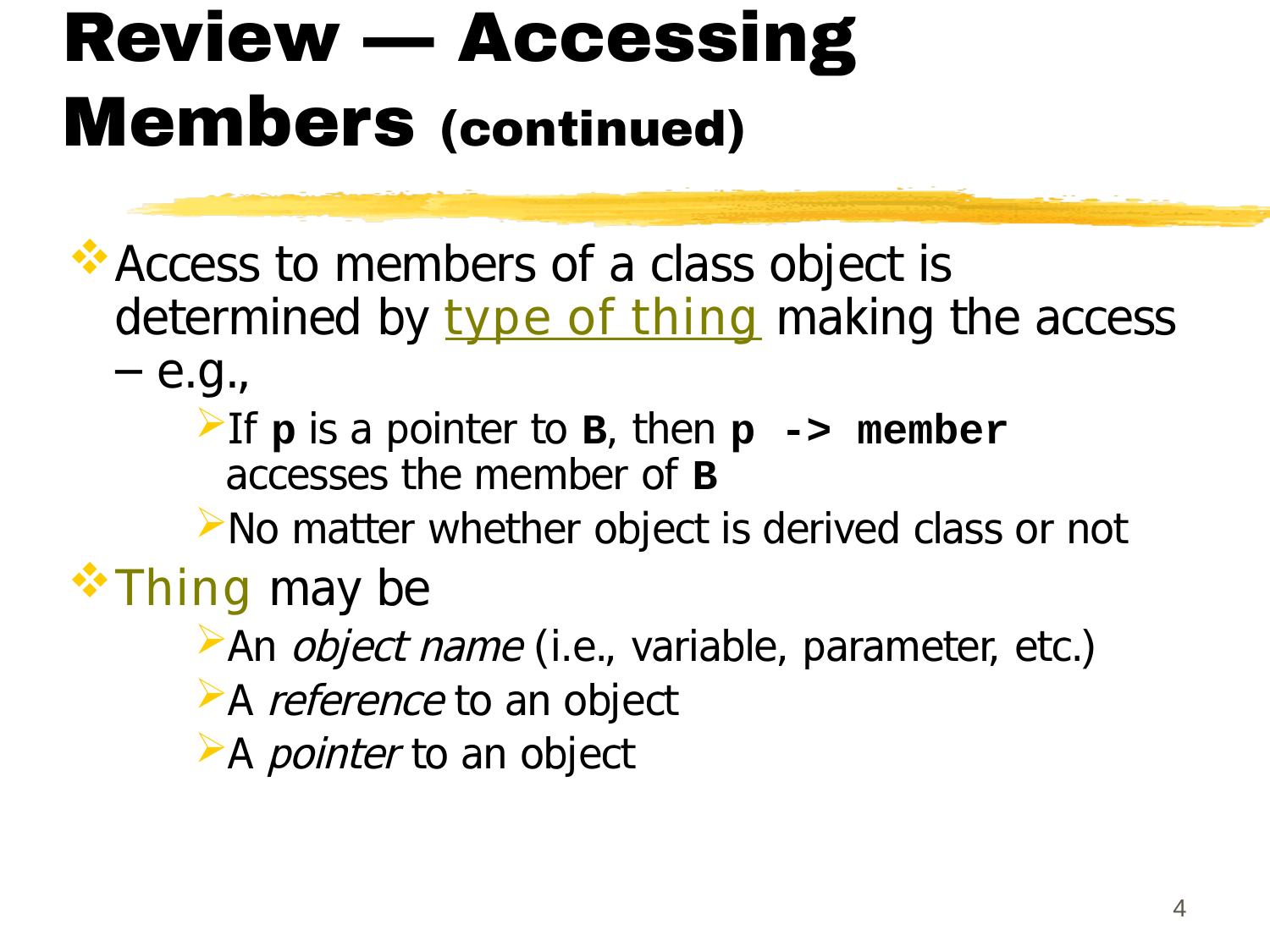

# Review — Accessing Members (continued)
Access to members of a class object is determined by type of thing making the access – e.g.,
If p is a pointer to B, then p -> member accesses the member of B
No matter whether object is derived class or not
Thing may be
An object name (i.e., variable, parameter, etc.)
A reference to an object
A pointer to an object
4